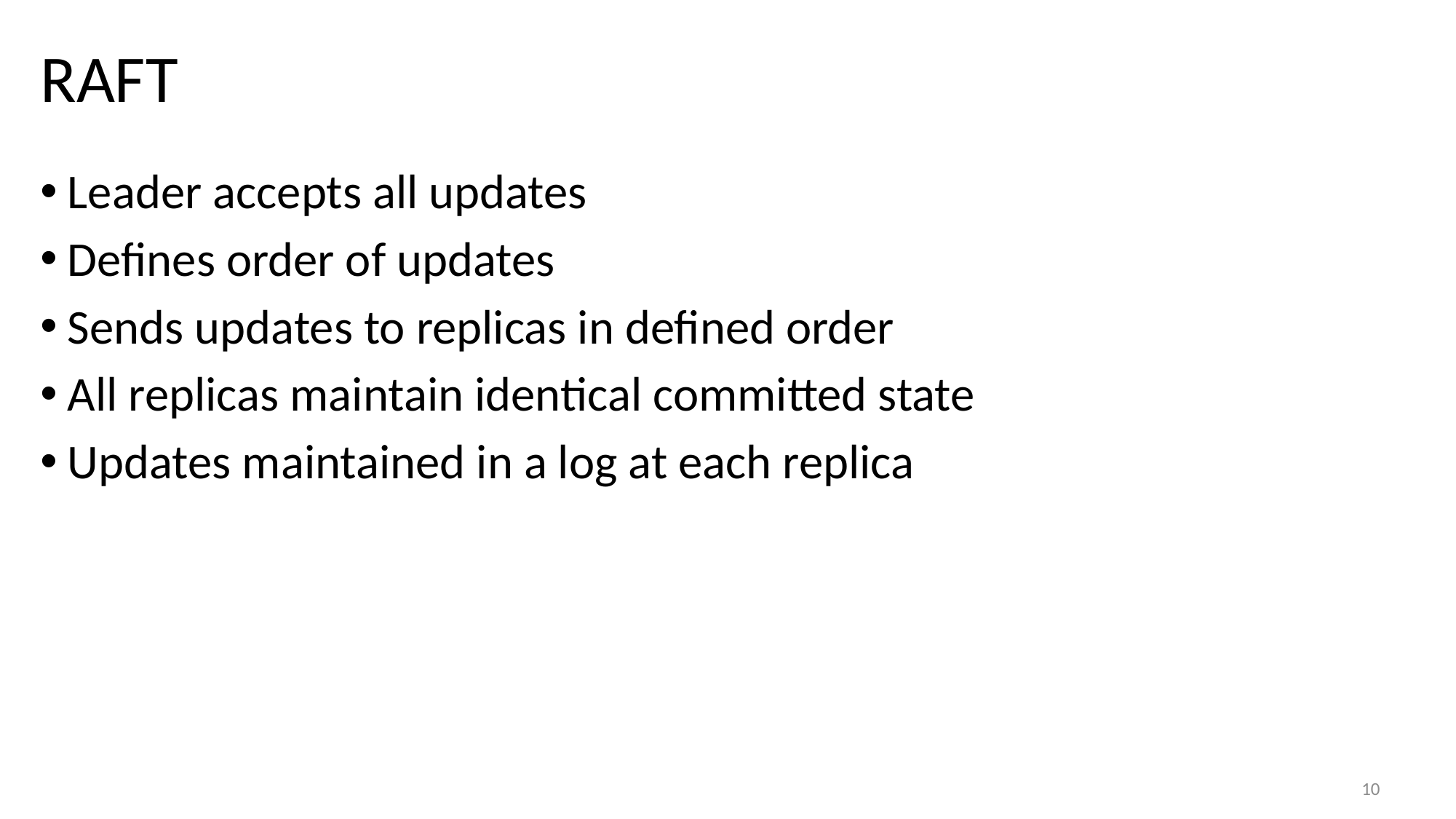

# RAFT
Leader accepts all updates
Defines order of updates
Sends updates to replicas in defined order
All replicas maintain identical committed state
Updates maintained in a log at each replica